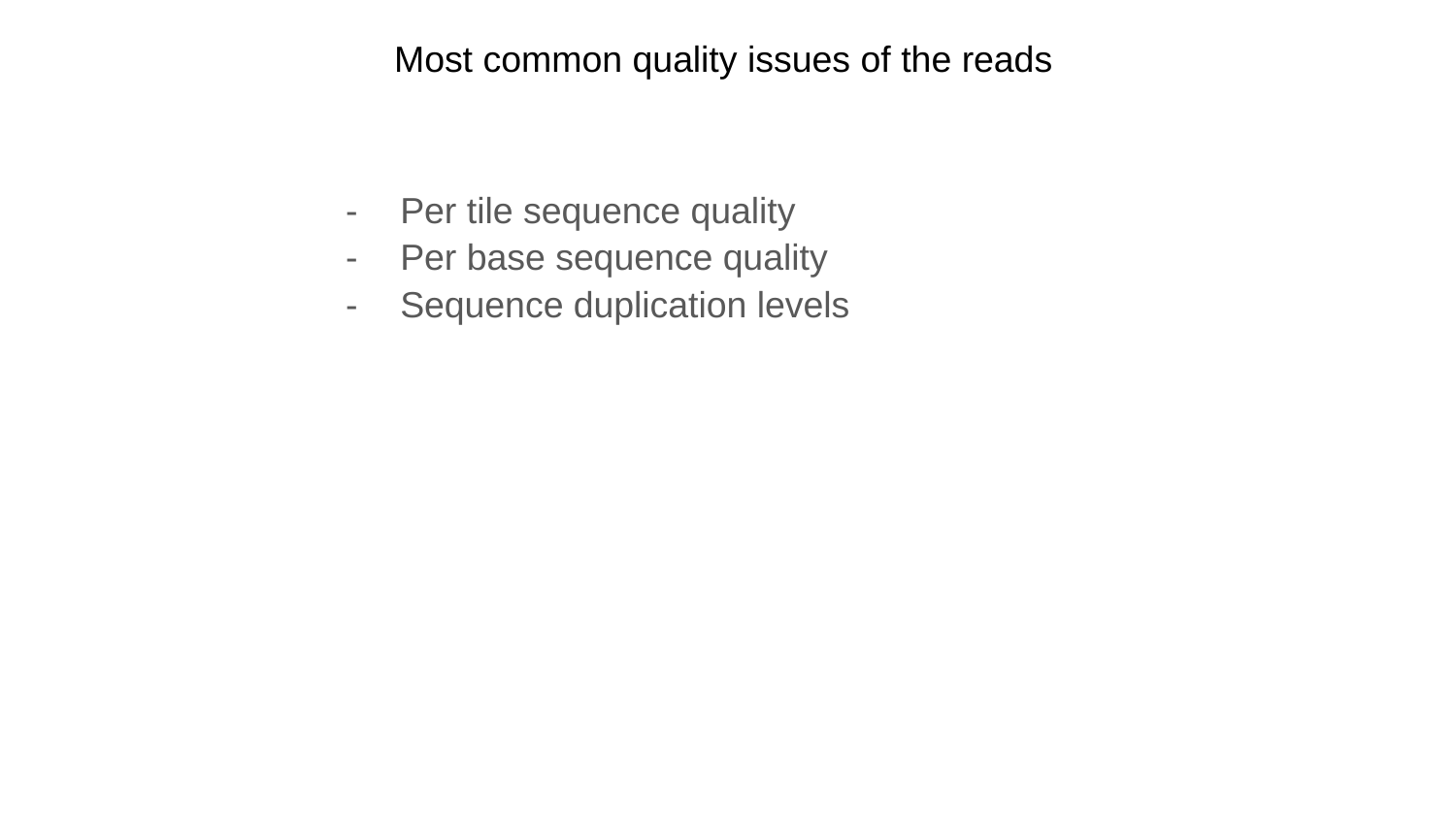

# Most common quality issues of the reads
Per tile sequence quality
Per base sequence quality
Sequence duplication levels